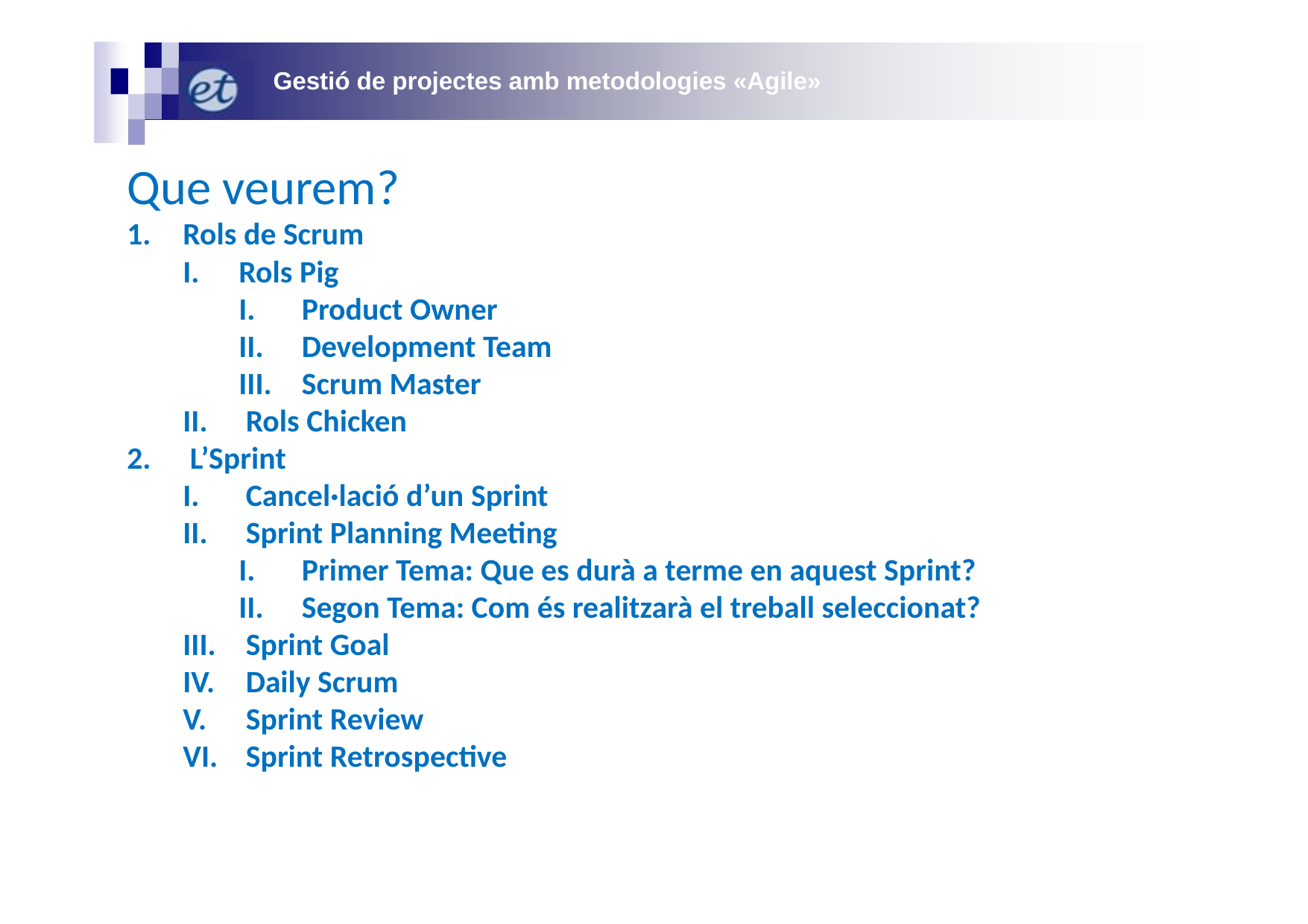

Gestió de projectes amb metodologies «Agile»

Que veurem?
Rols de Scrum
Rols Pig
Product Owner
Development Team
Scrum Master
Rols Chicken
L’Sprint
Cancel·lació d’un Sprint
Sprint Planning Meeting
Primer Tema: Que es durà a terme en aquest Sprint?
Segon Tema: Com és realitzarà el treball seleccionat?
Sprint Goal
Daily Scrum
Sprint Review
Sprint Retrospective